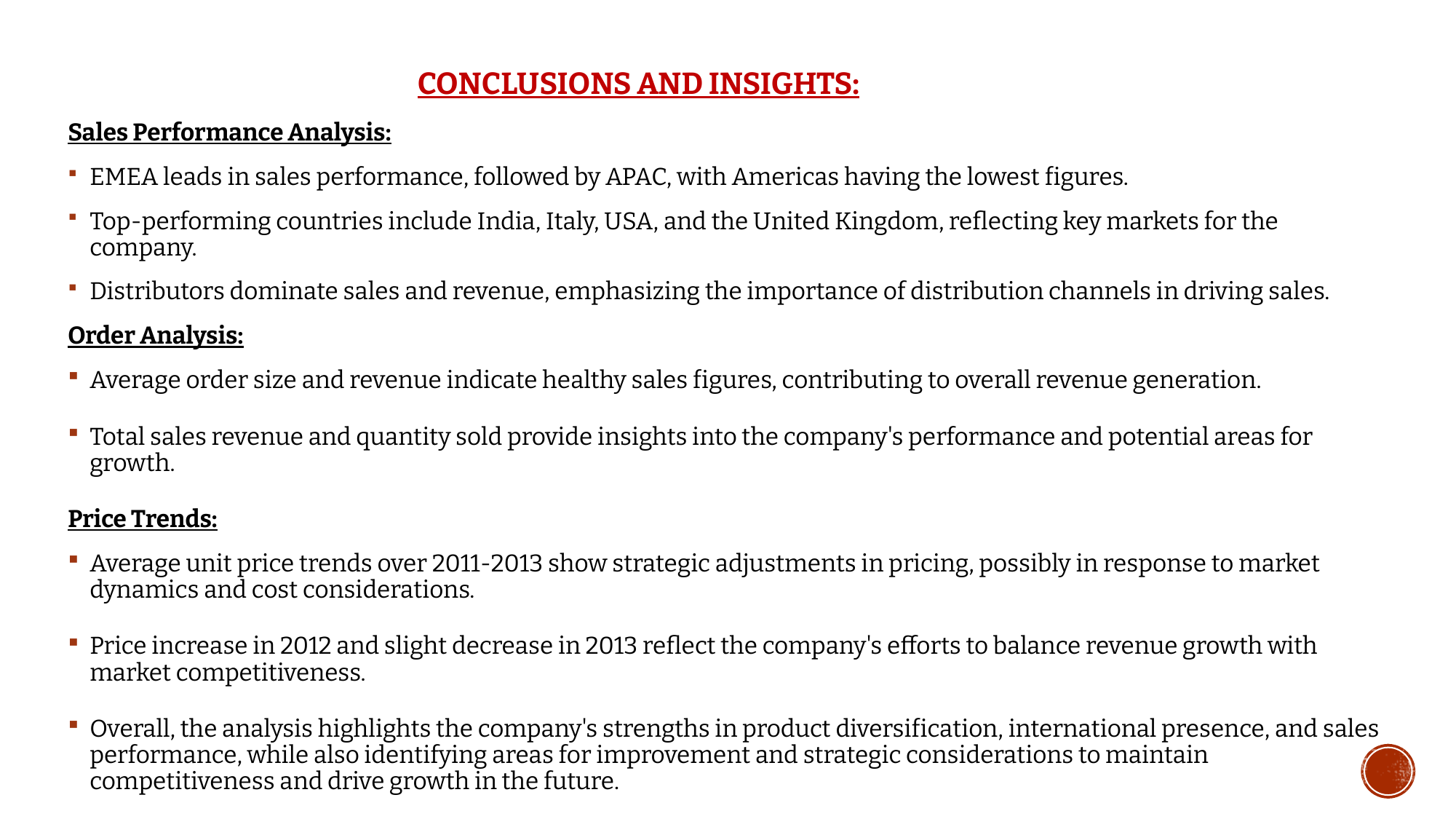

# Conclusions and insights:
Sales Performance Analysis:
EMEA leads in sales performance, followed by APAC, with Americas having the lowest figures.
Top-performing countries include India, Italy, USA, and the United Kingdom, reflecting key markets for the company.
Distributors dominate sales and revenue, emphasizing the importance of distribution channels in driving sales.
Order Analysis:
Average order size and revenue indicate healthy sales figures, contributing to overall revenue generation.
Total sales revenue and quantity sold provide insights into the company's performance and potential areas for growth.
Price Trends:
Average unit price trends over 2011-2013 show strategic adjustments in pricing, possibly in response to market dynamics and cost considerations.
Price increase in 2012 and slight decrease in 2013 reflect the company's efforts to balance revenue growth with market competitiveness.
Overall, the analysis highlights the company's strengths in product diversification, international presence, and sales performance, while also identifying areas for improvement and strategic considerations to maintain competitiveness and drive growth in the future.